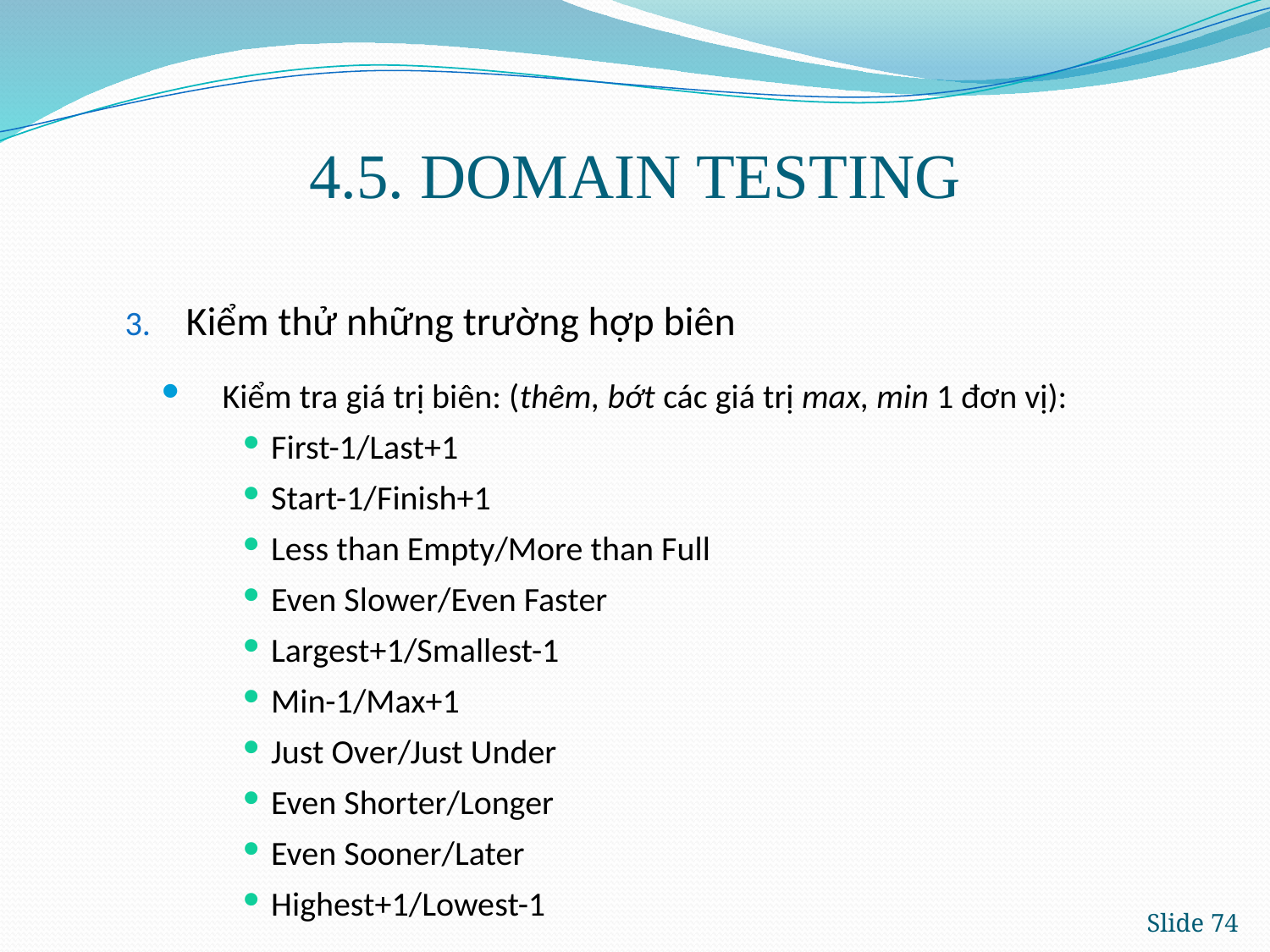

# 4.5. DOMAIN TESTING
Kiểm thử những trường hợp biên
Kiểm tra giá trị biên: (thêm, bớt các giá trị max, min 1 đơn vị):
First-1/Last+1
Start-1/Finish+1
Less than Empty/More than Full
Even Slower/Even Faster
Largest+1/Smallest-1
Min-1/Max+1
Just Over/Just Under
Even Shorter/Longer
Even Sooner/Later
Highest+1/Lowest-1
Slide 74